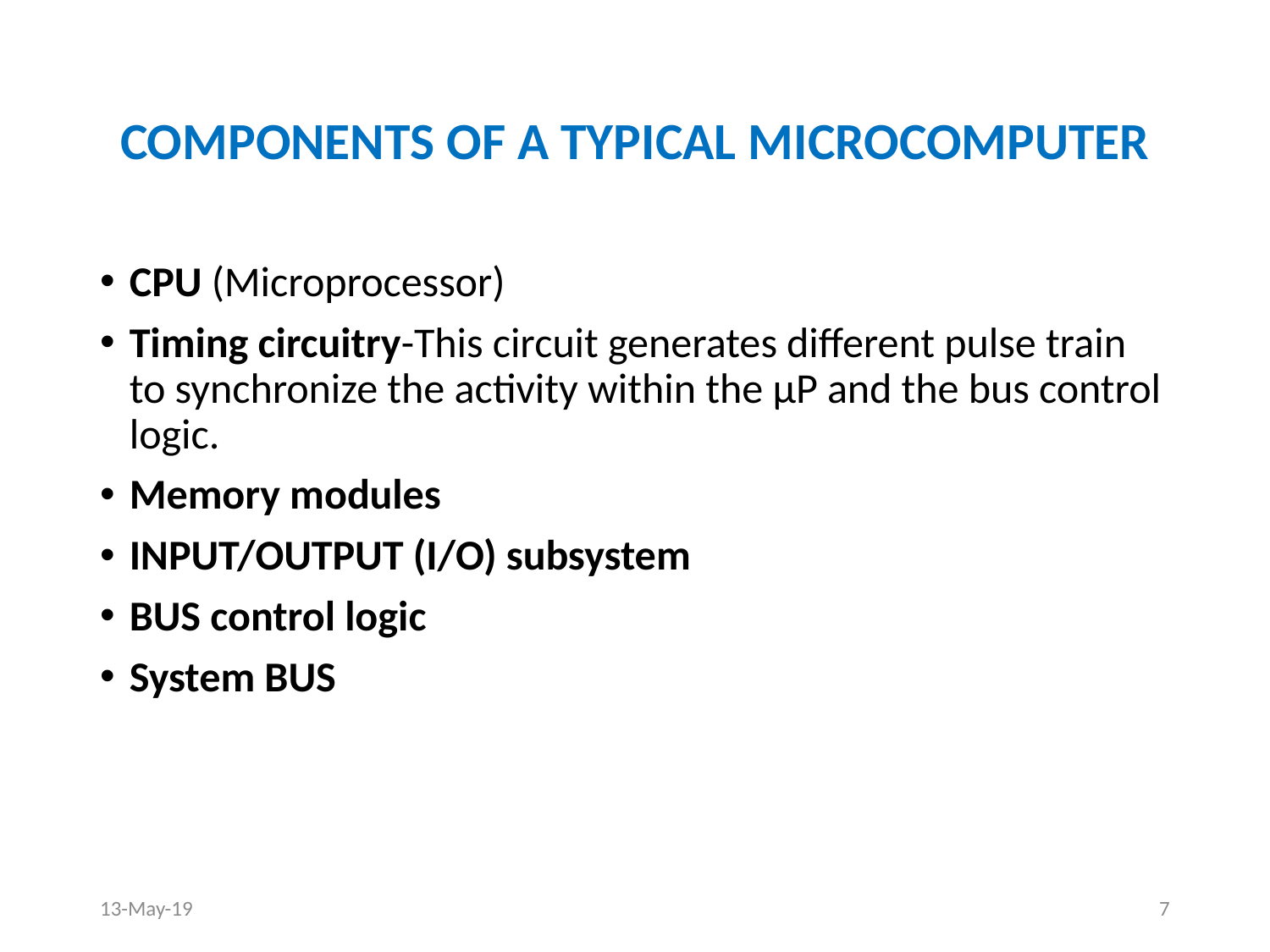

# Components of a typical Microcomputer
CPU (Microprocessor)
Timing circuitry-This circuit generates different pulse train to synchronize the activity within the µP and the bus control logic.
Memory modules
INPUT/OUTPUT (I/O) subsystem
BUS control logic
System BUS

13-May-19
7